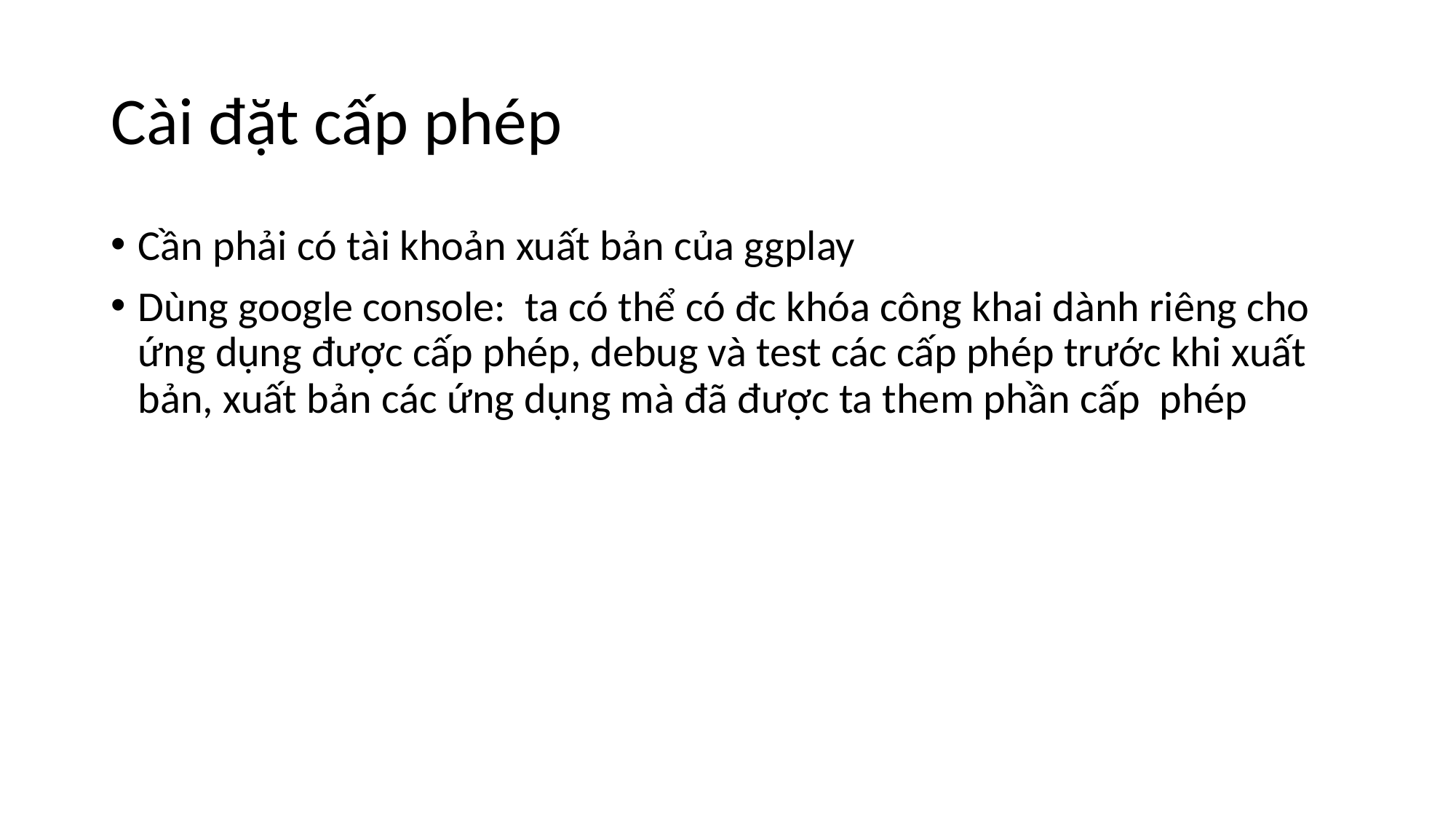

# Cài đặt cấp phép
Cần phải có tài khoản xuất bản của ggplay
Dùng google console:  ta có thể có đc khóa công khai dành riêng cho ứng dụng được cấp phép, debug và test các cấp phép trước khi xuất bản, xuất bản các ứng dụng mà đã được ta them phần cấp  phép